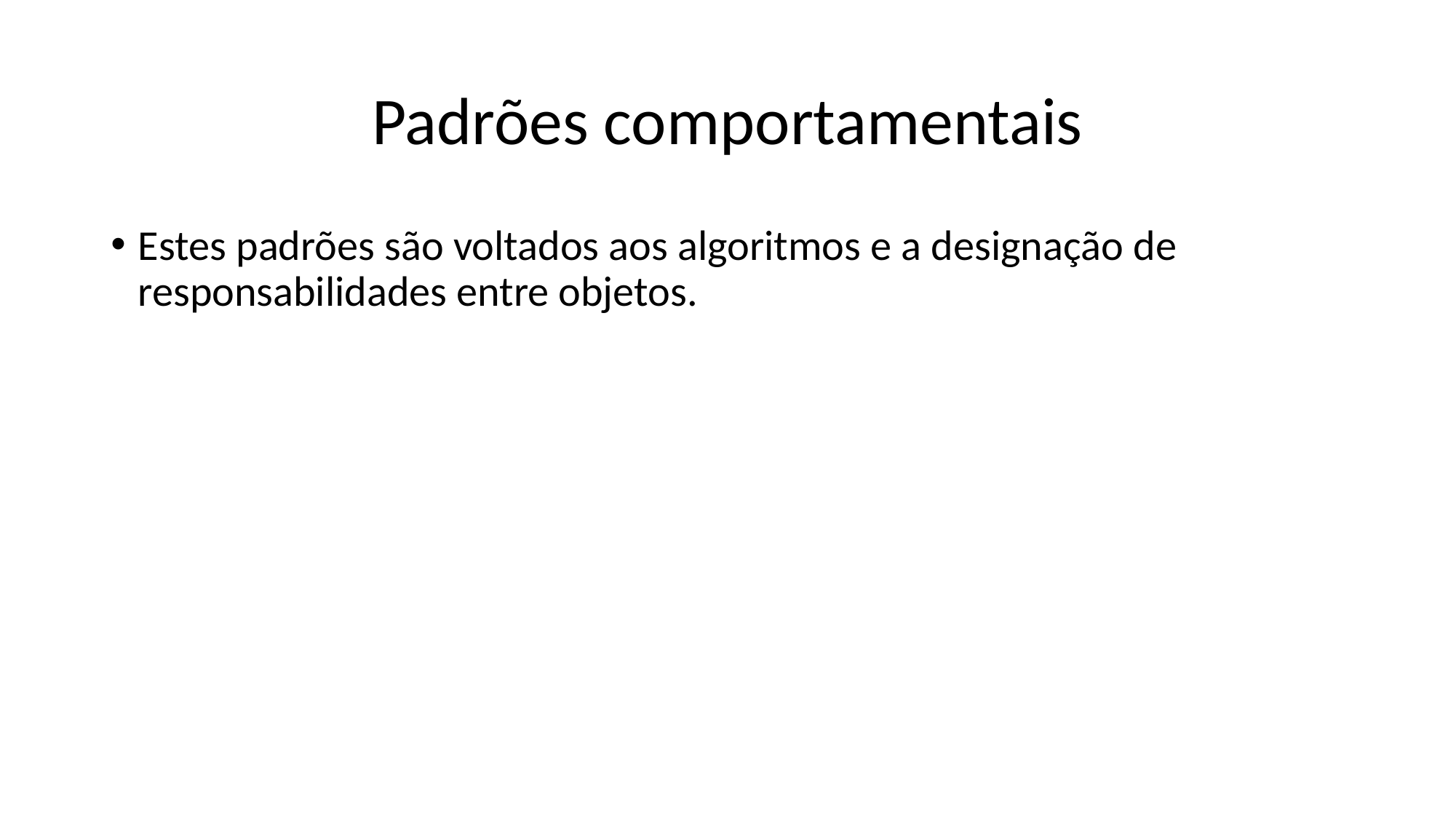

# Padrões comportamentais
Estes padrões são voltados aos algoritmos e a designação de responsabilidades entre objetos.